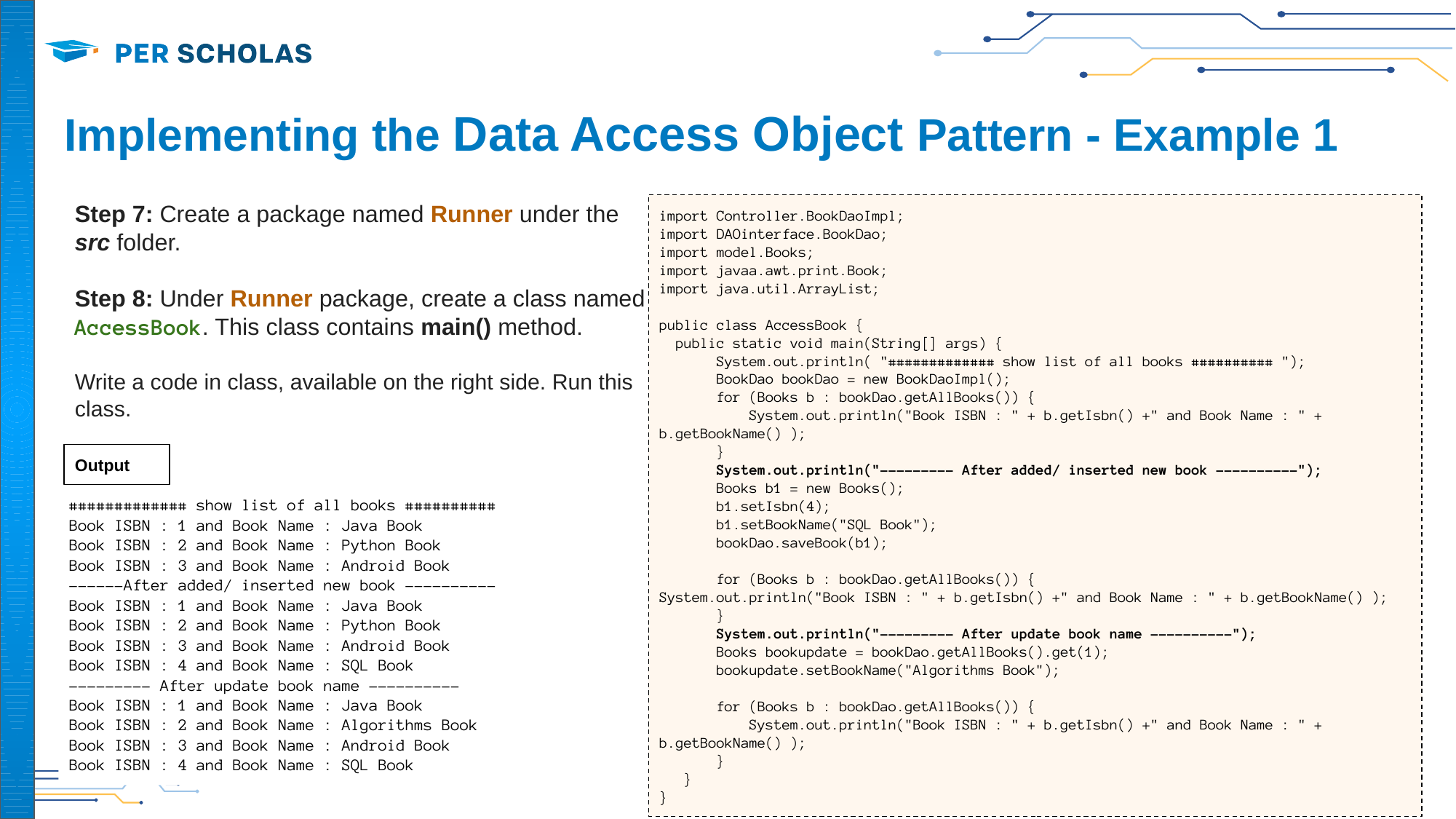

# Implementing the Data Access Object Pattern - Example 1
Step 7: Create a package named Runner under the src folder.

Step 8: Under Runner package, create a class named AccessBook. This class contains main() method.

Write a code in class, available on the right side. Run this class.
import Controller.BookDaoImpl;
import DAOinterface.BookDao;
import model.Books;
import javaa.awt.print.Book;
import java.util.ArrayList;

public class AccessBook {
  public static void main(String[] args) {
       System.out.println( "############# show list of all books ########## ");
       BookDao bookDao = new BookDaoImpl();
       for (Books b : bookDao.getAllBooks()) {
           System.out.println("Book ISBN : " + b.getIsbn() +" and Book Name : " + b.getBookName() );
       }
       System.out.println("--------- After added/ inserted new book ----------");
       Books b1 = new Books();
       b1.setIsbn(4);
       b1.setBookName("SQL Book");
       bookDao.saveBook(b1);

       for (Books b : bookDao.getAllBooks()) {
System.out.println("Book ISBN : " + b.getIsbn() +" and Book Name : " + b.getBookName() );
       }
       System.out.println("--------- After update book name ----------");
       Books bookupdate = bookDao.getAllBooks().get(1);
       bookupdate.setBookName("Algorithms Book");

       for (Books b : bookDao.getAllBooks()) {
           System.out.println("Book ISBN : " + b.getIsbn() +" and Book Name : " + b.getBookName() );
       }
   }
}
Output
############# show list of all books ##########
Book ISBN : 1 and Book Name : Java Book
Book ISBN : 2 and Book Name : Python Book
Book ISBN : 3 and Book Name : Android Book
------After added/ inserted new book ----------
Book ISBN : 1 and Book Name : Java Book
Book ISBN : 2 and Book Name : Python Book
Book ISBN : 3 and Book Name : Android Book
Book ISBN : 4 and Book Name : SQL Book
--------- After update book name ----------
Book ISBN : 1 and Book Name : Java Book
Book ISBN : 2 and Book Name : Algorithms Book
Book ISBN : 3 and Book Name : Android Book
Book ISBN : 4 and Book Name : SQL Book
15